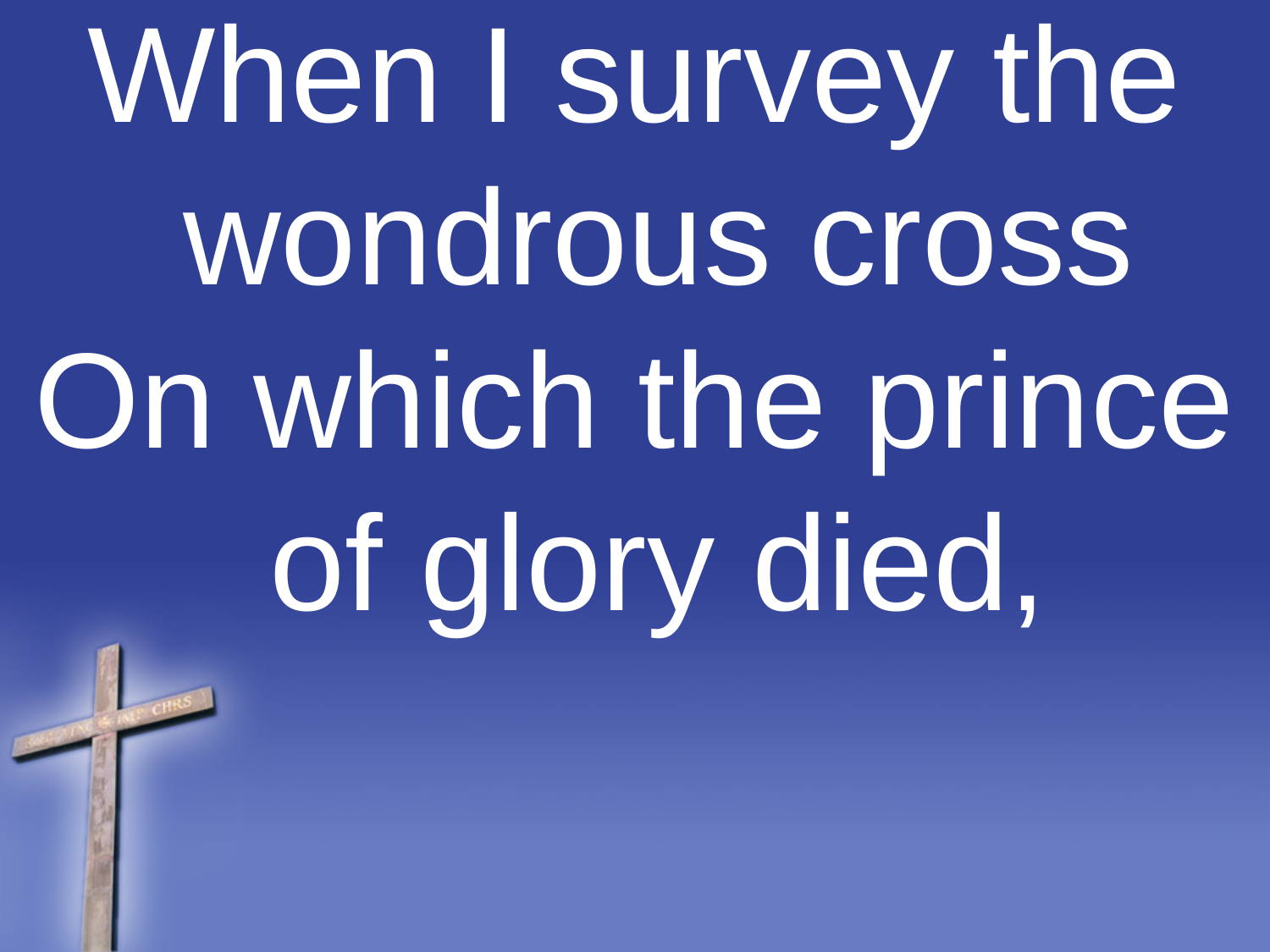

When I survey the wondrous cross
On which the prince of glory died,